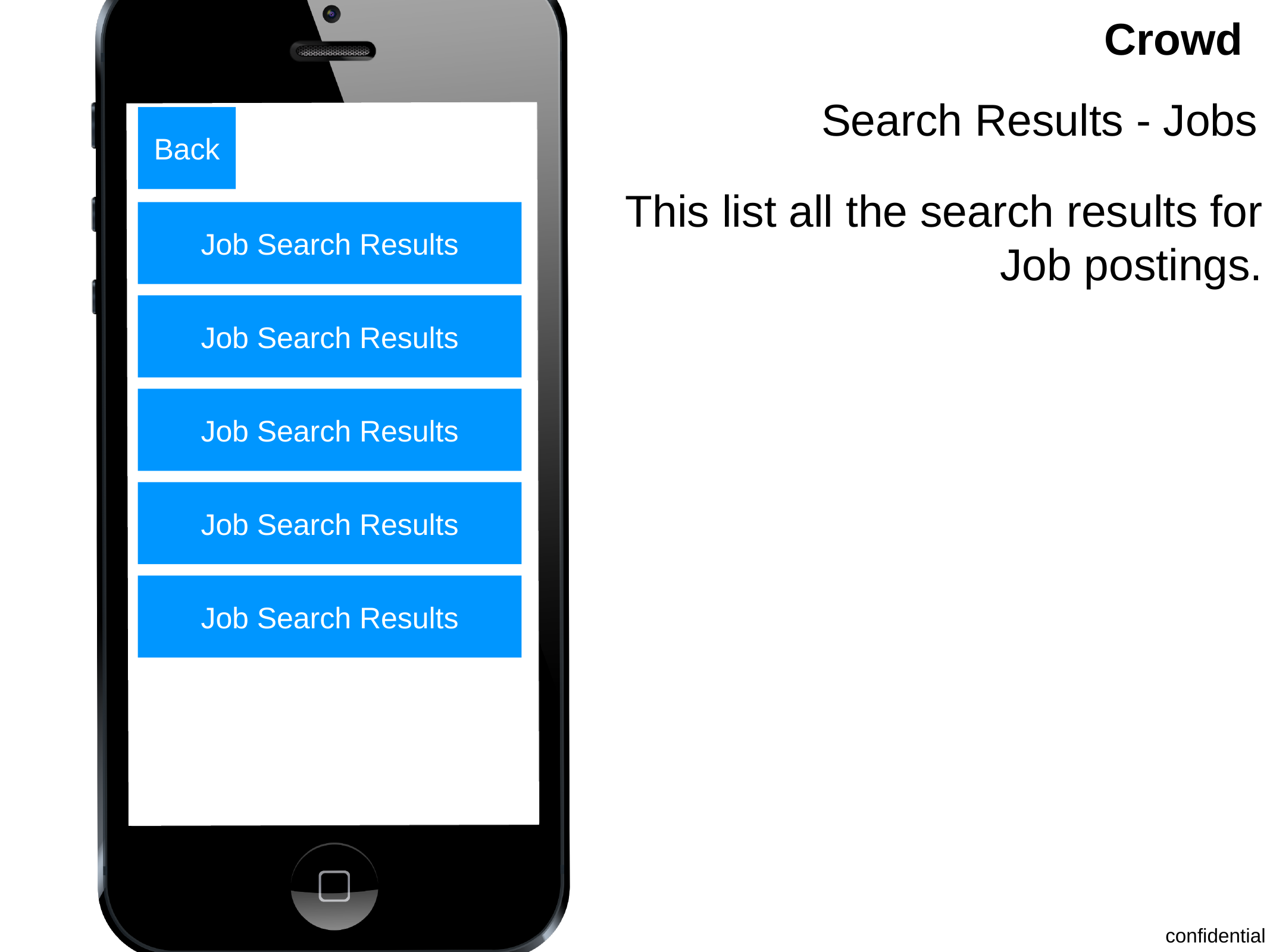

Search Results - Jobs
Back
This list all the search results for Job postings.
Job Search Results
Job Search Results
Job Search Results
Job Search Results
Job Search Results